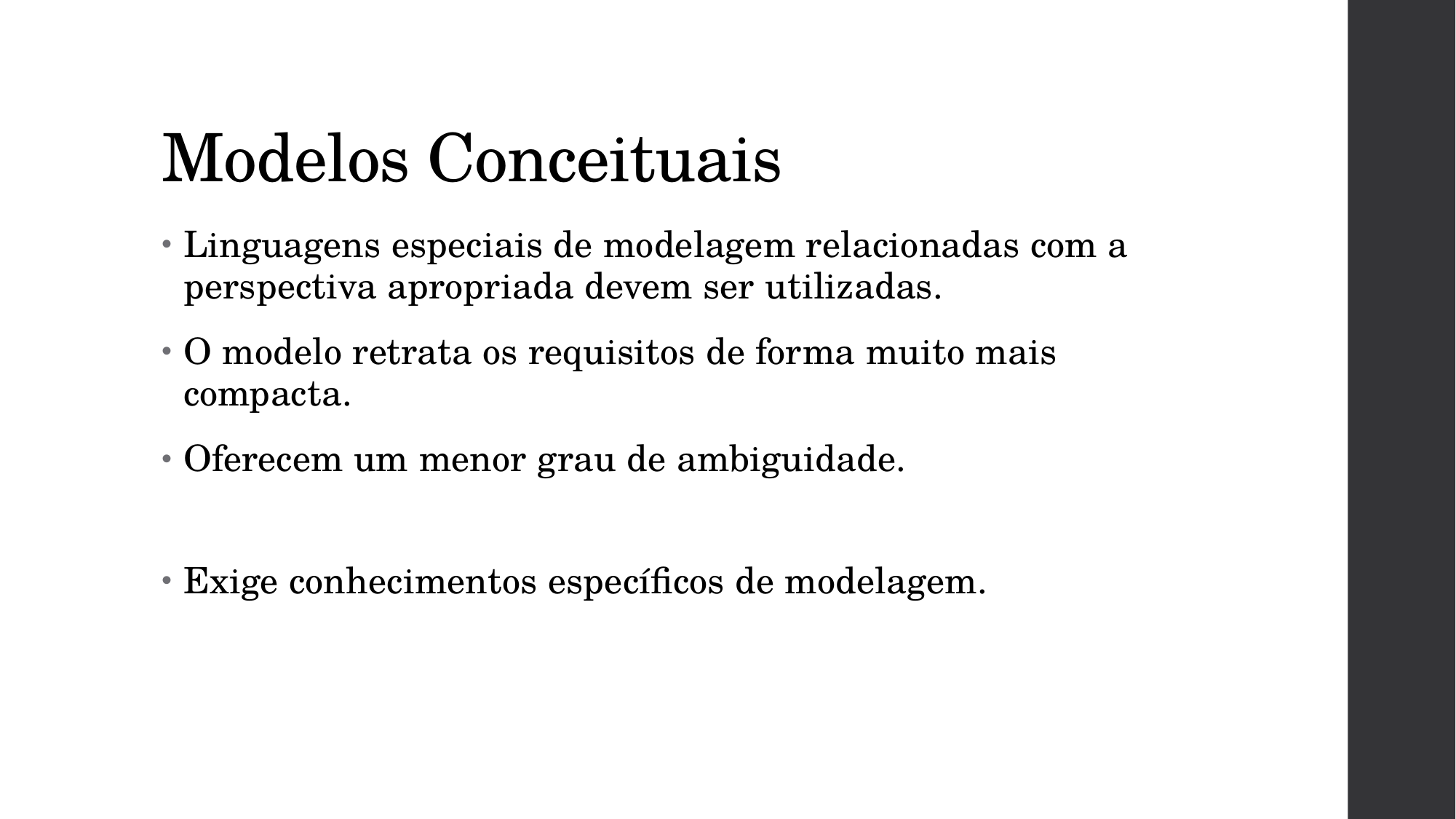

# Modelos Conceituais
Linguagens especiais de modelagem relacionadas com a perspectiva apropriada devem ser utilizadas.
O modelo retrata os requisitos de forma muito mais compacta.
Oferecem um menor grau de ambiguidade.

Exige conhecimentos específicos de modelagem.